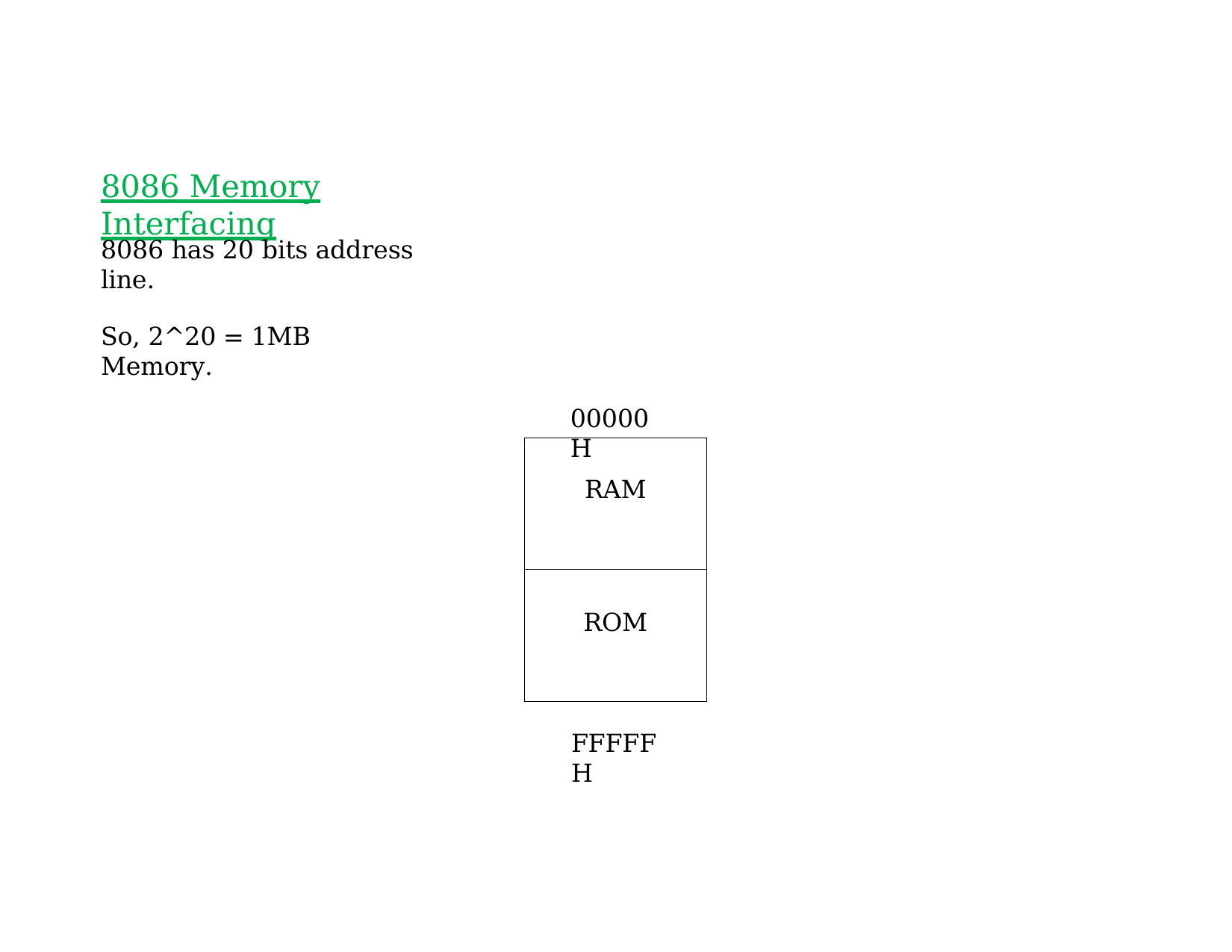

# 8086 Memory Interfacing
8086 has 20 bits address line.

So, 2^20 = 1MB Memory.
00000 H
| RAM |
| --- |
| ROM |
FFFFF H